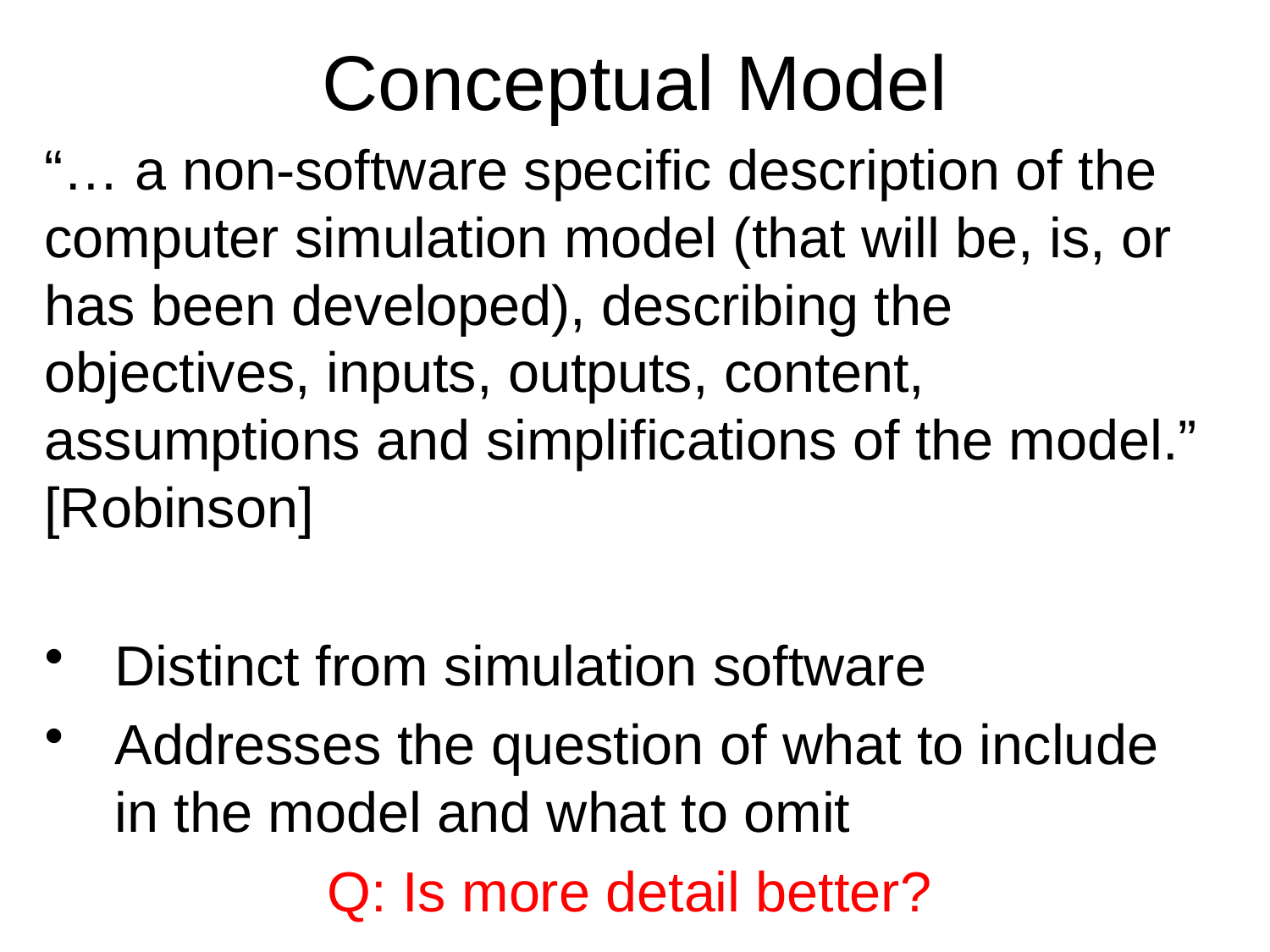

# Conceptual Model
“… a non-software specific description of the computer simulation model (that will be, is, or has been developed), describing the objectives, inputs, outputs, content, assumptions and simplifications of the model.” [Robinson]

Distinct from simulation software
Addresses the question of what to include in the model and what to omit
Q: Is more detail better?